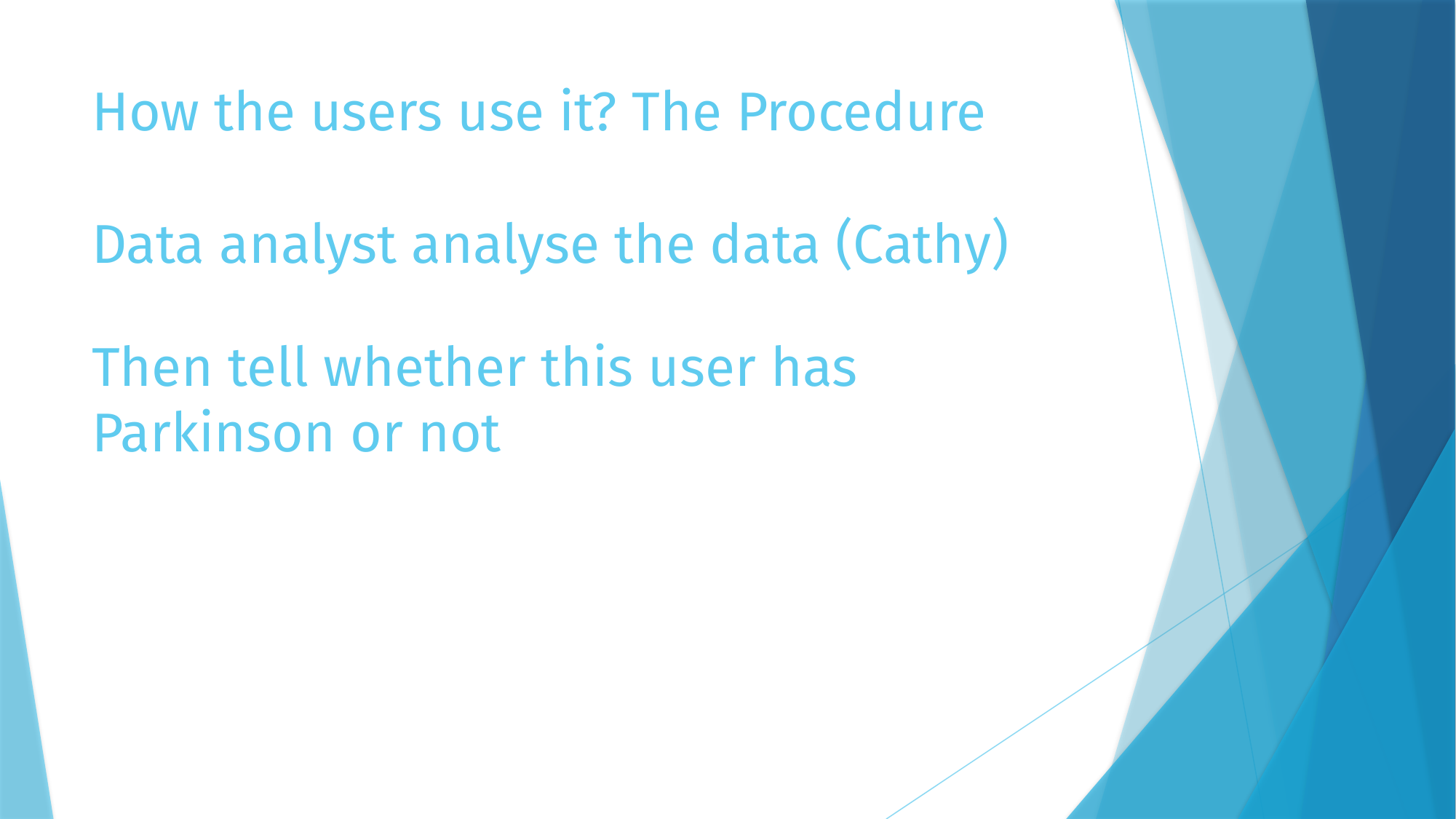

# How the users use it? The Procedure
Data analyst analyse the data (Cathy)
Then tell whether this user has Parkinson or not